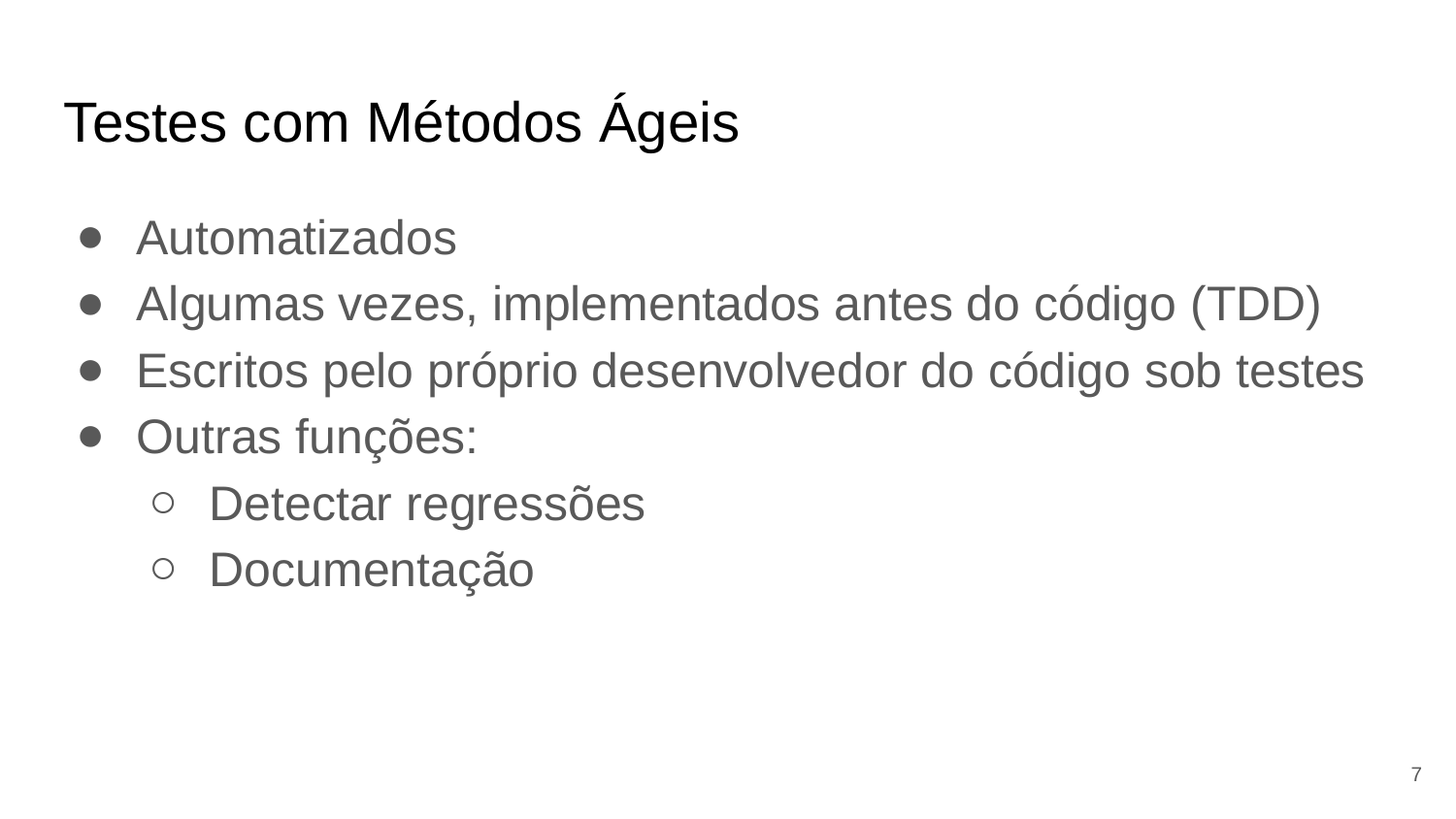

Testes com Métodos Ágeis
Automatizados
Algumas vezes, implementados antes do código (TDD)
Escritos pelo próprio desenvolvedor do código sob testes
Outras funções:
Detectar regressões
Documentação

7